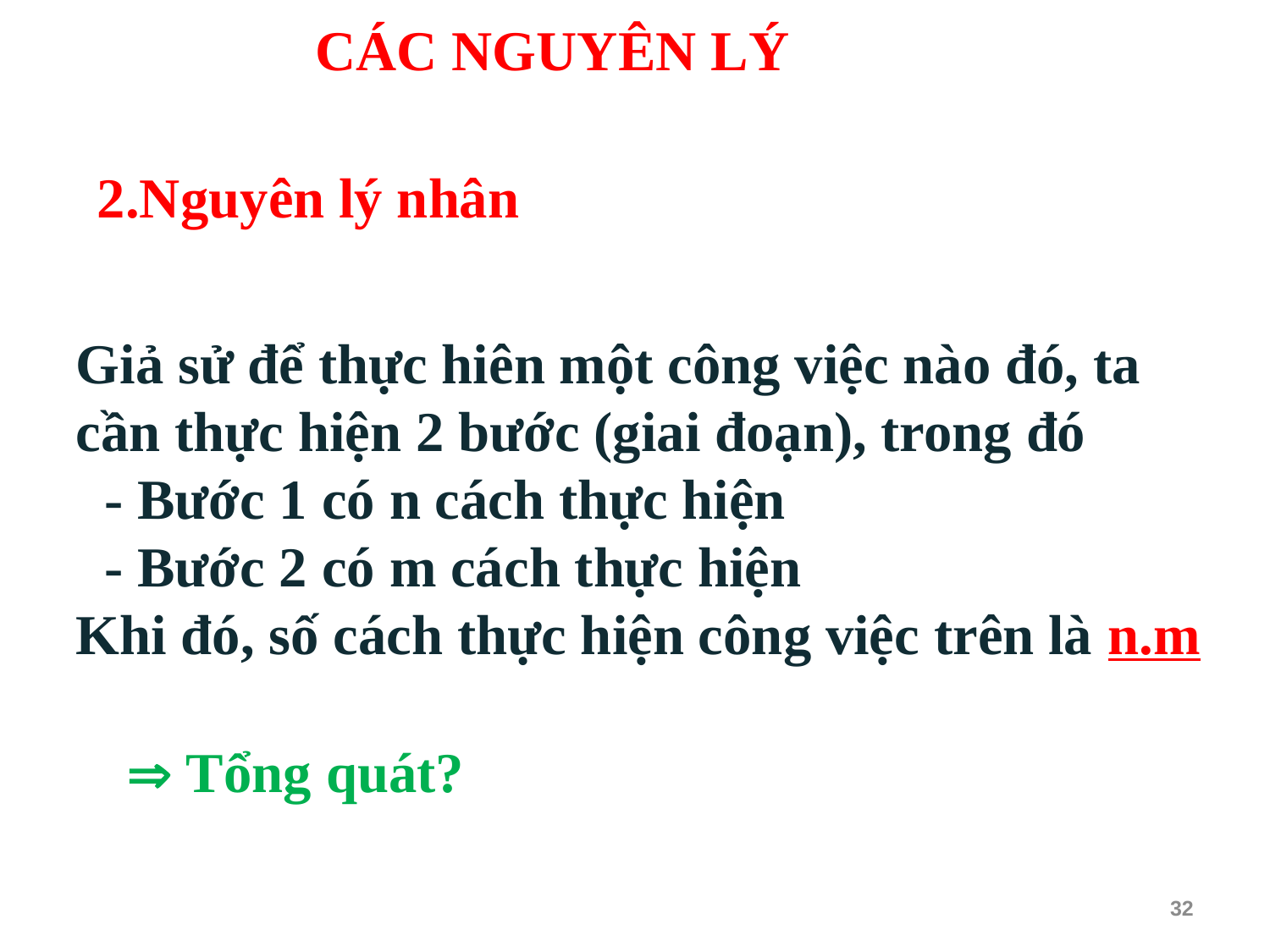

CÁC NGUYÊN LÝ
2.Nguyên lý nhân

Giả sử để thực hiên một công việc nào đó, ta cần thực hiện 2 bước (giai đoạn), trong đó
  - Bước 1 có n cách thực hiện
  - Bước 2 có m cách thực hiện
Khi đó, số cách thực hiện công việc trên là n.m

⇒ Tổng quát?
32